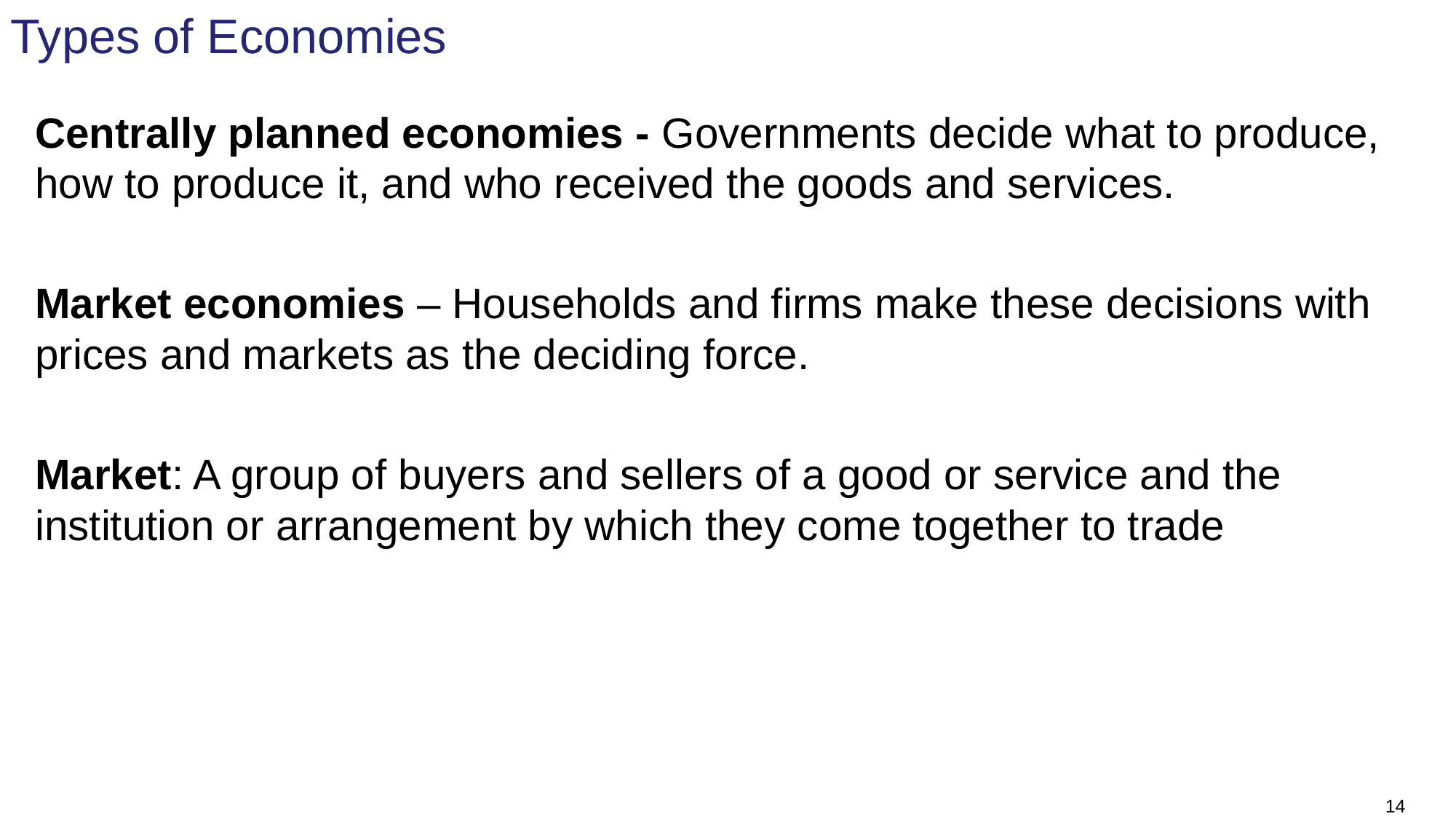

# Types of Economies
Centrally planned economies - Governments decide what to produce, how to produce it, and who received the goods and services.

Market economies – Households and firms make these decisions with prices and markets as the deciding force.

Market: A group of buyers and sellers of a good or service and the institution or arrangement by which they come together to trade